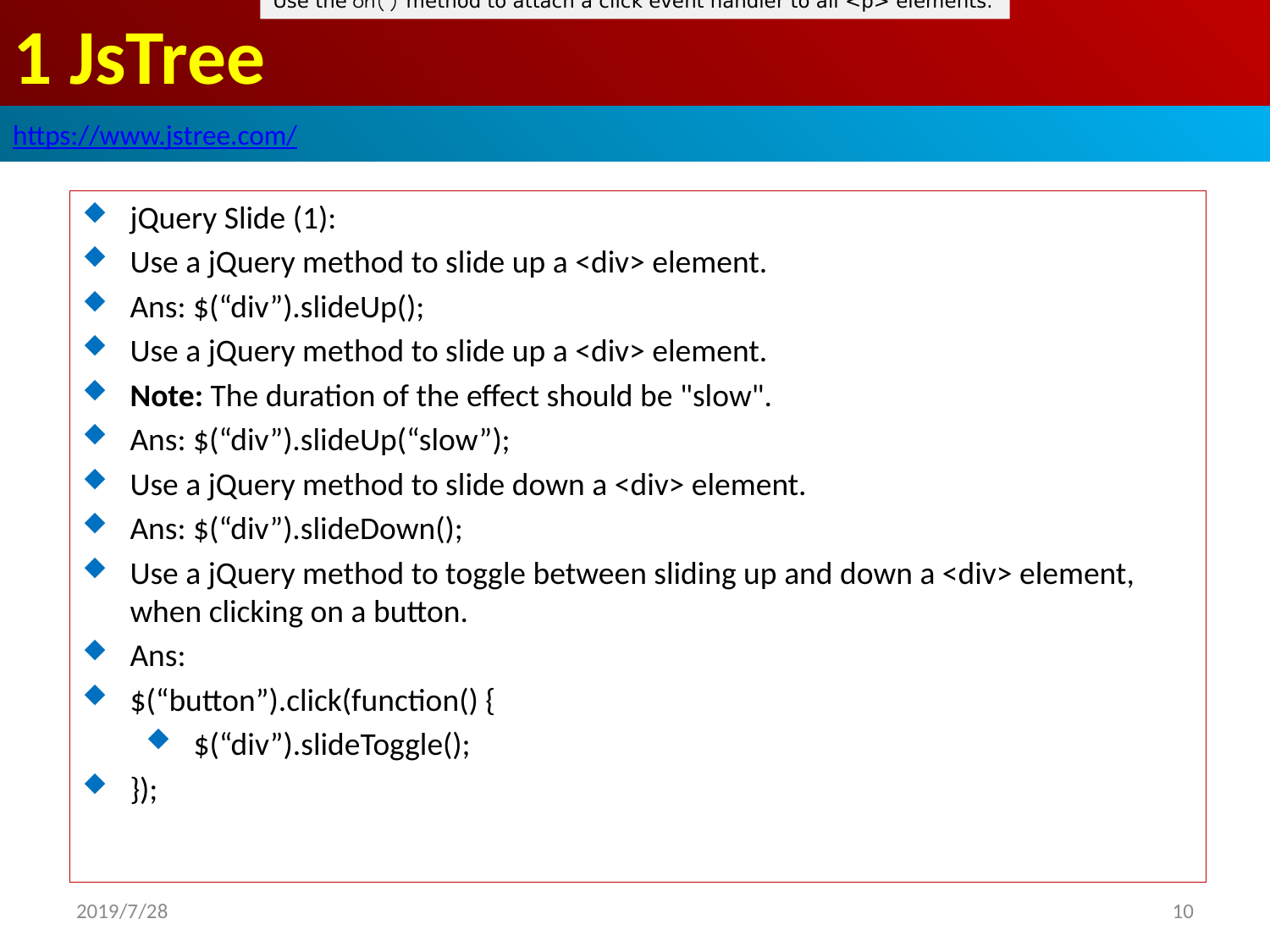

Use the on() method to attach a click event handler to all <p> elements.
# 1 JsTree
https://www.jstree.com/
jQuery Slide (1):
Use a jQuery method to slide up a <div> element.
Ans: $(“div”).slideUp();
Use a jQuery method to slide up a <div> element.
Note: The duration of the effect should be "slow".
Ans: $(“div”).slideUp(“slow”);
Use a jQuery method to slide down a <div> element.
Ans: $(“div”).slideDown();
Use a jQuery method to toggle between sliding up and down a <div> element, when clicking on a button.
Ans:
$(“button”).click(function() {
$(“div”).slideToggle();
});

2019/7/28
10